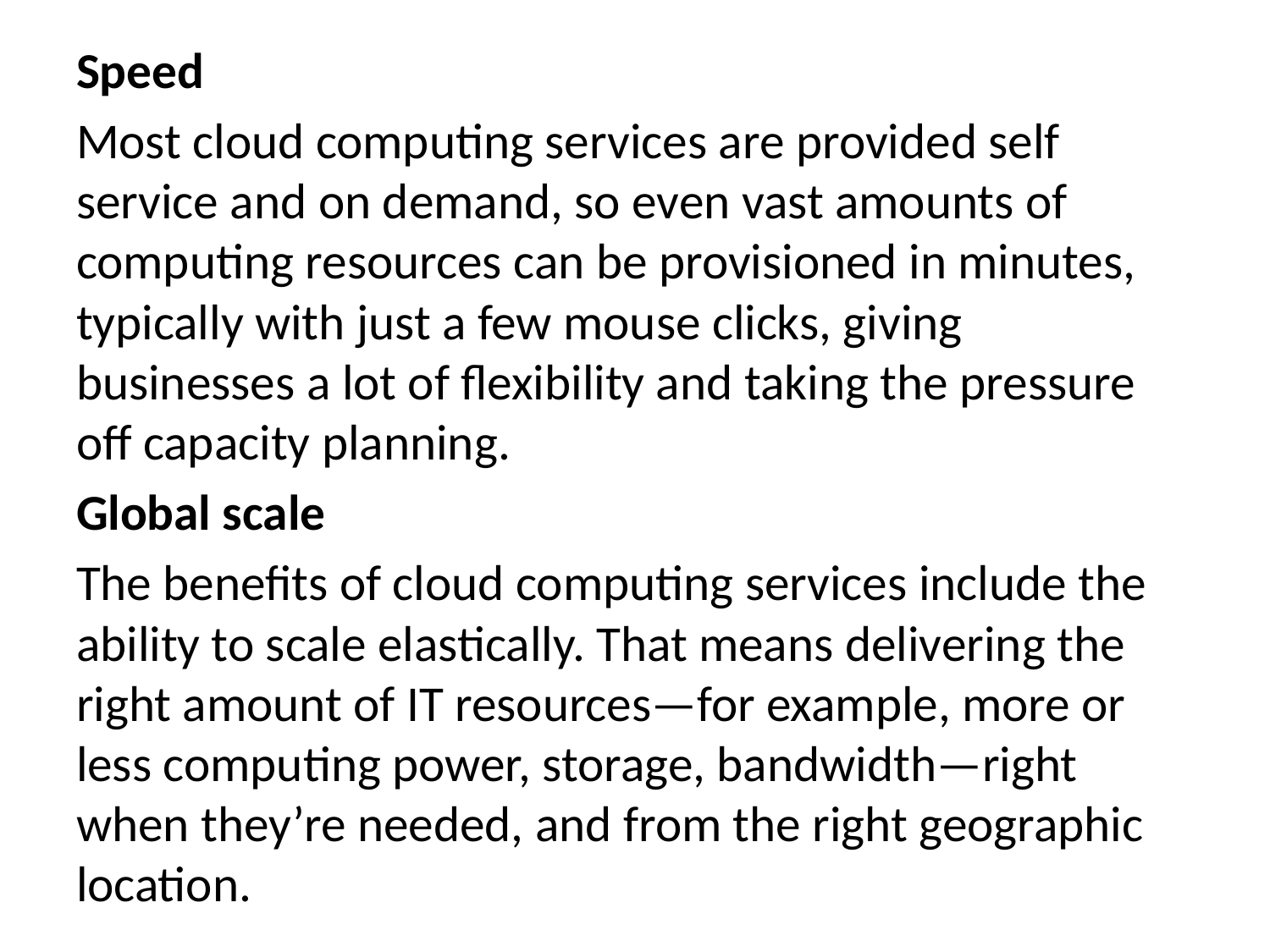

Speed
Most cloud computing services are provided self service and on demand, so even vast amounts of computing resources can be provisioned in minutes, typically with just a few mouse clicks, giving businesses a lot of flexibility and taking the pressure off capacity planning.
Global scale
The benefits of cloud computing services include the ability to scale elastically. That means delivering the right amount of IT resources—for example, more or less computing power, storage, bandwidth—right when they’re needed, and from the right geographic location.